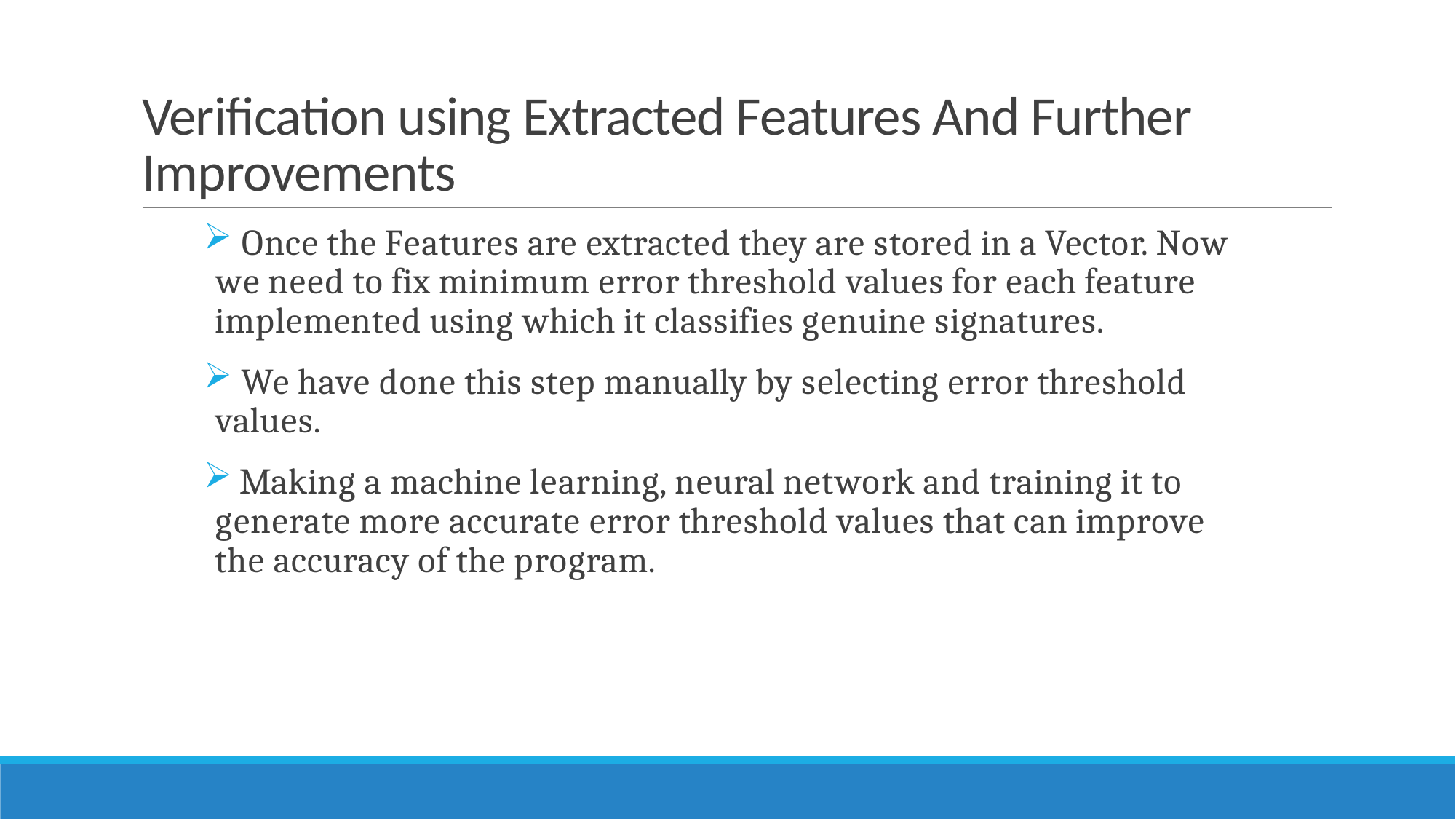

# Verification using Extracted Features And Further Improvements
 Once the Features are extracted they are stored in a Vector. Now we need to fix minimum error threshold values for each feature implemented using which it classifies genuine signatures.
 We have done this step manually by selecting error threshold values.
 Making a machine learning, neural network and training it to generate more accurate error threshold values that can improve the accuracy of the program.